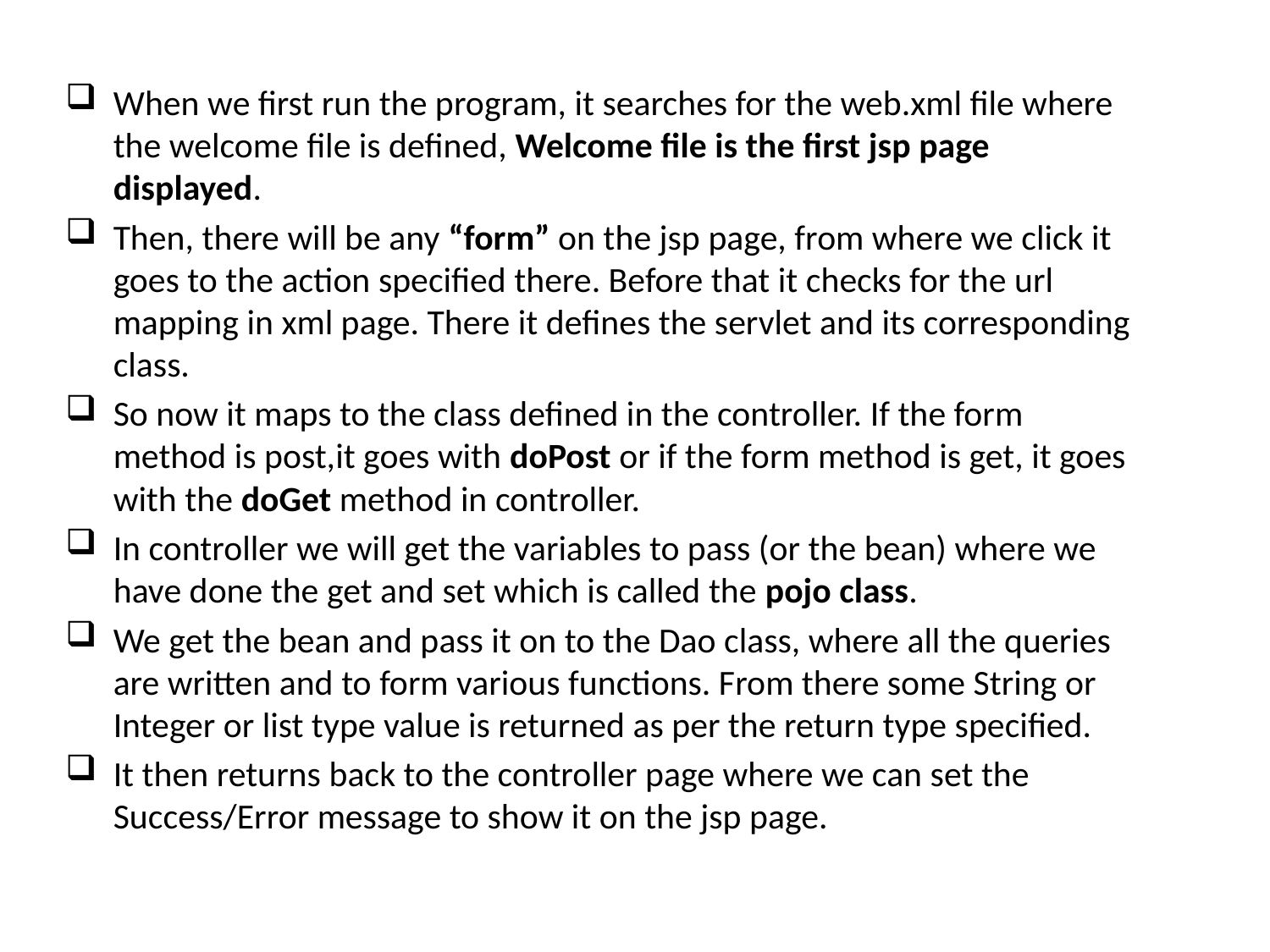

When we first run the program, it searches for the web.xml file where the welcome file is defined, Welcome file is the first jsp page displayed.
Then, there will be any “form” on the jsp page, from where we click it goes to the action specified there. Before that it checks for the url mapping in xml page. There it defines the servlet and its corresponding class.
So now it maps to the class defined in the controller. If the form method is post,it goes with doPost or if the form method is get, it goes with the doGet method in controller.
In controller we will get the variables to pass (or the bean) where we have done the get and set which is called the pojo class.
We get the bean and pass it on to the Dao class, where all the queries are written and to form various functions. From there some String or Integer or list type value is returned as per the return type specified.
It then returns back to the controller page where we can set the Success/Error message to show it on the jsp page.